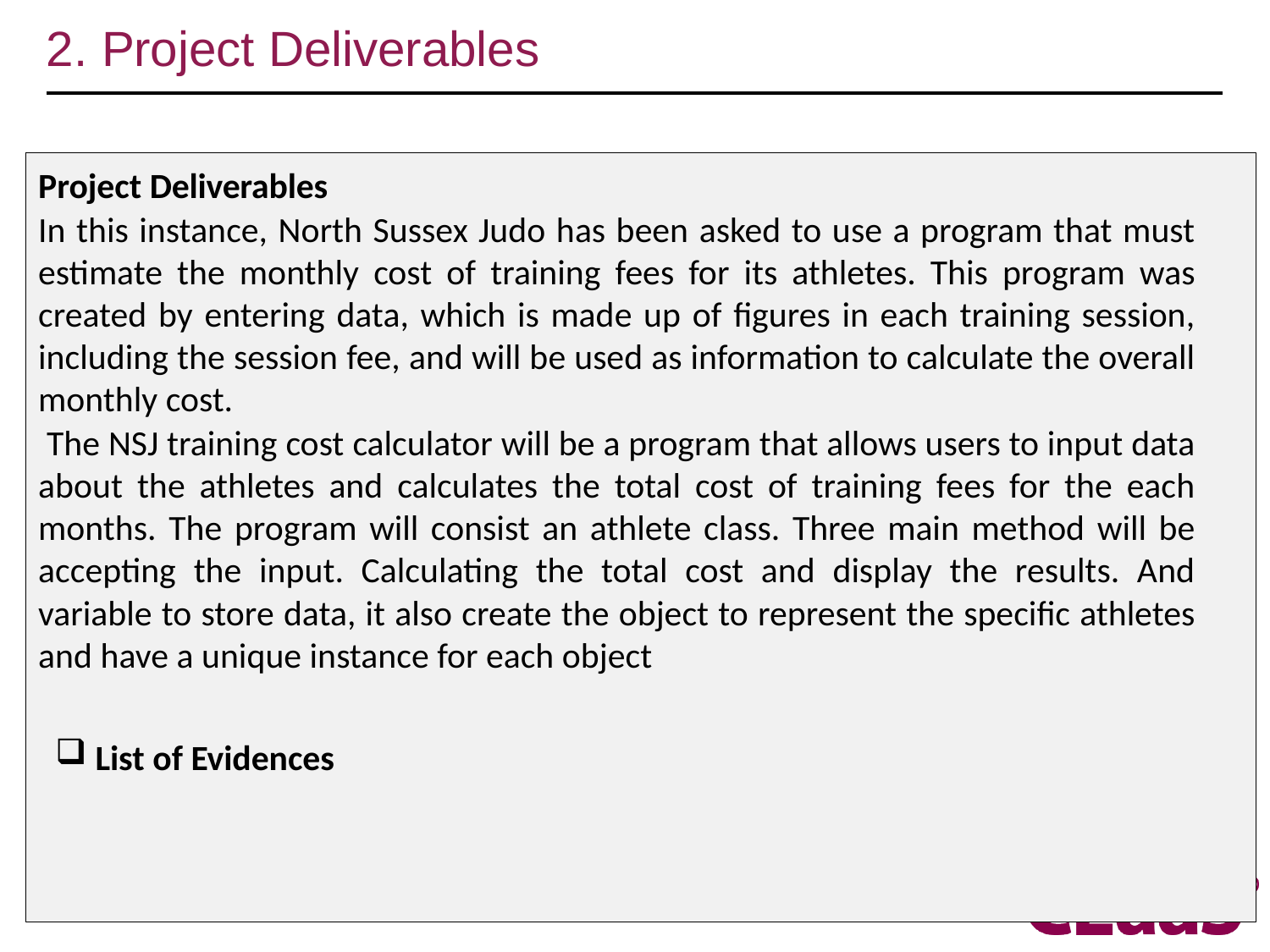

# 2. Project Deliverables

Project Deliverables
In this instance, North Sussex Judo has been asked to use a program that must estimate the monthly cost of training fees for its athletes. This program was created by entering data, which is made up of figures in each training session, including the session fee, and will be used as information to calculate the overall monthly cost.
 The NSJ training cost calculator will be a program that allows users to input data about the athletes and calculates the total cost of training fees for the each months. The program will consist an athlete class. Three main method will be accepting the input. Calculating the total cost and display the results. And variable to store data, it also create the object to represent the specific athletes and have a unique instance for each object

List of Evidences